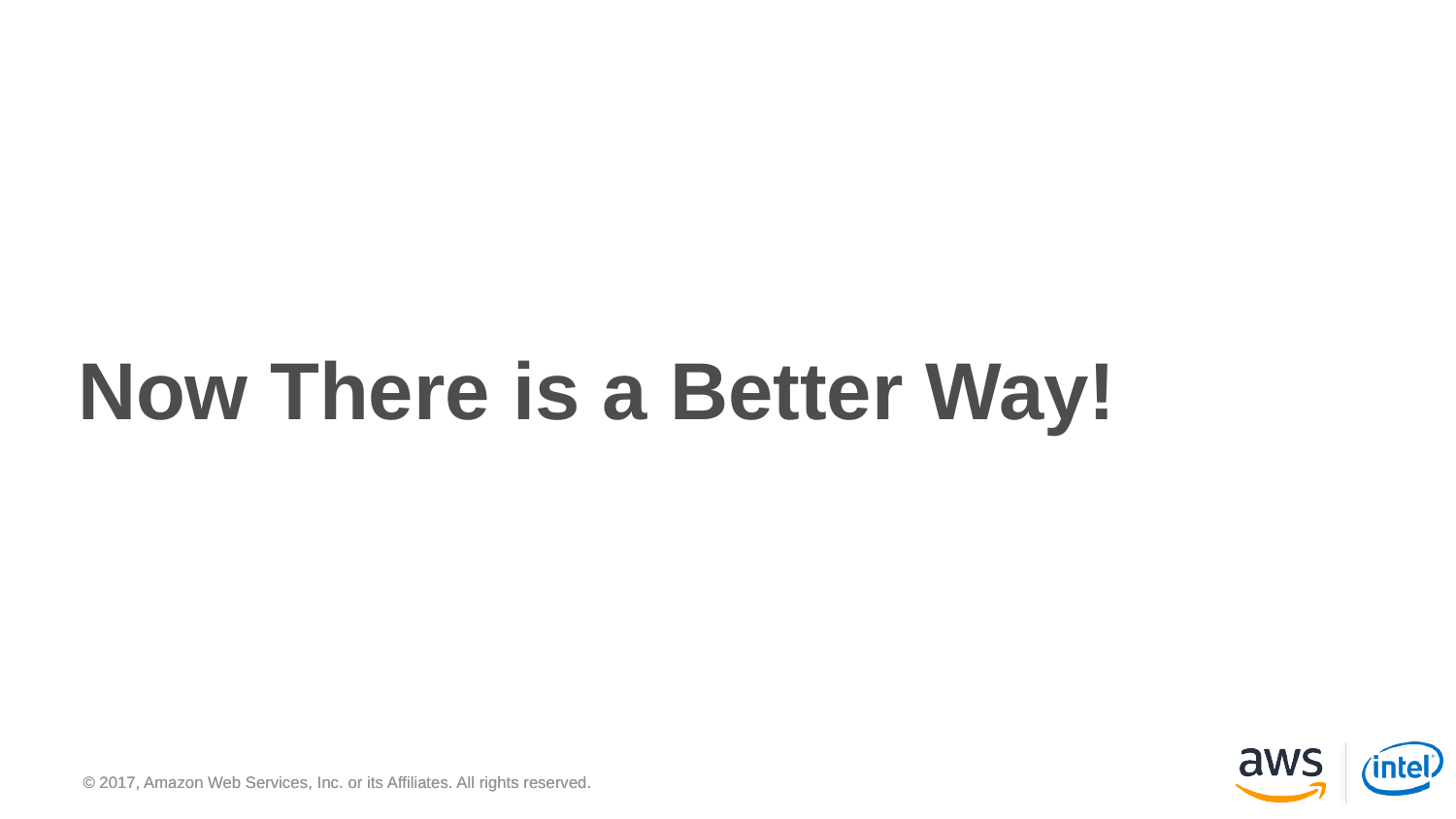

# Now There is a Better Way!